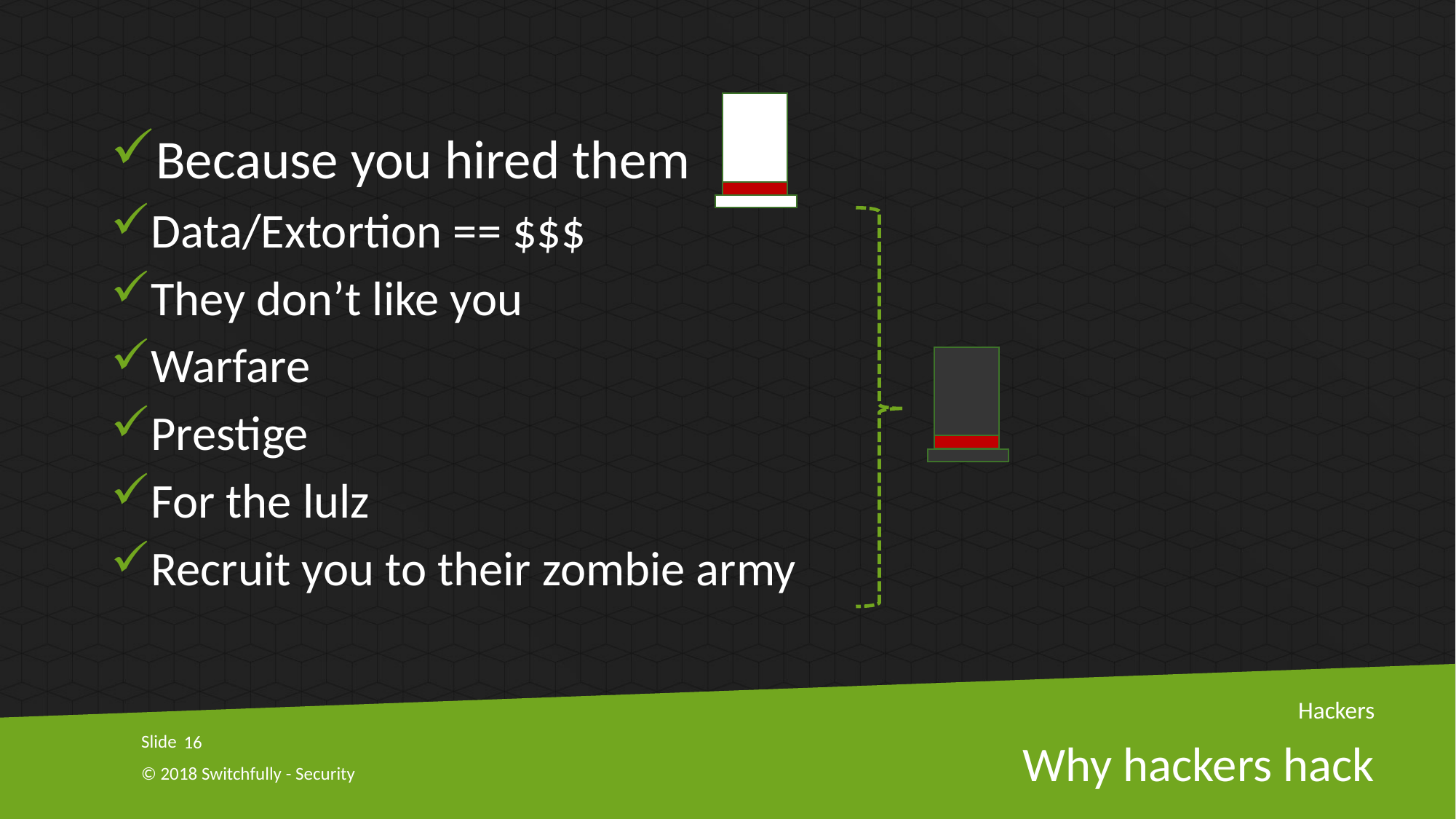

Because you hired them
Data/Extortion == $$$
They don’t like you
Warfare
Prestige
For the lulz
Recruit you to their zombie army

Hackers
16
# Why hackers hack
© 2018 Switchfully - Security